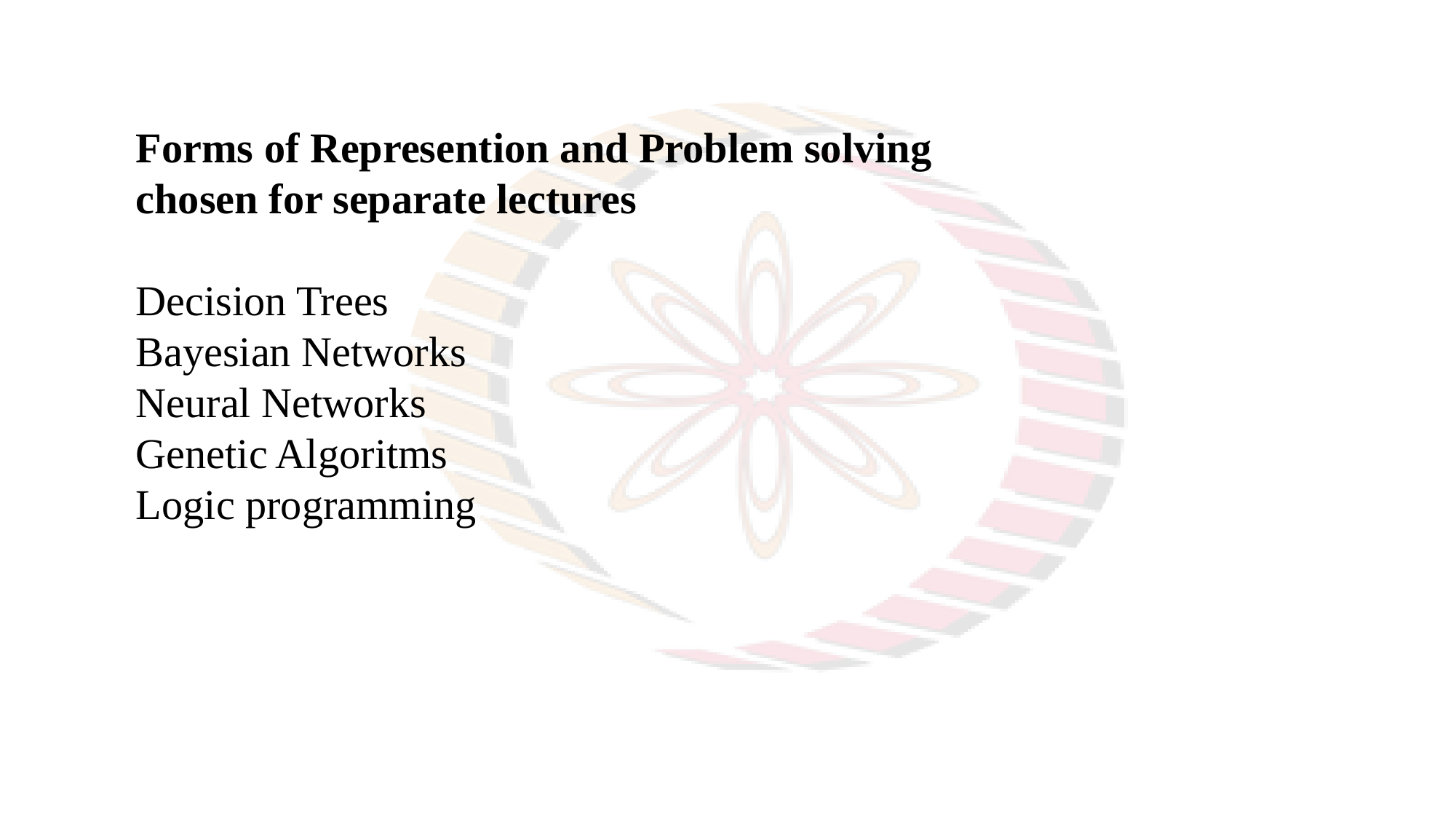

Forms of Represention and Problem solving
chosen for separate lectures

Decision Trees
Bayesian Networks
Neural Networks
Genetic Algoritms
Logic programming